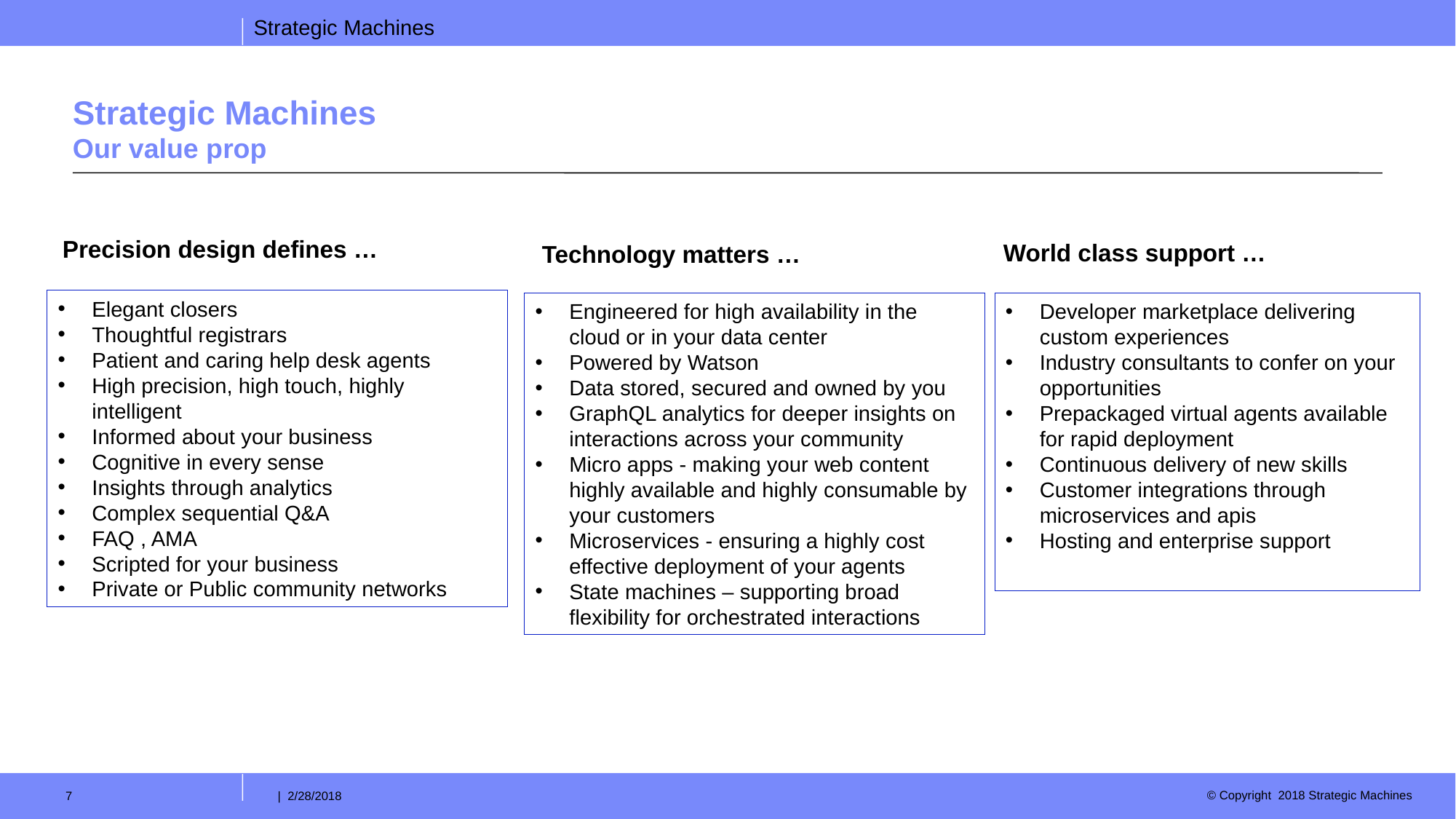

# Strategic Machines Our value prop
Precision design defines …
World class support …
Technology matters …
Elegant closers
Thoughtful registrars
Patient and caring help desk agents
High precision, high touch, highly intelligent
Informed about your business
Cognitive in every sense
Insights through analytics
Complex sequential Q&A
FAQ , AMA
Scripted for your business
Private or Public community networks
Engineered for high availability in the cloud or in your data center
Powered by Watson
Data stored, secured and owned by you
GraphQL analytics for deeper insights on interactions across your community
Micro apps - making your web content highly available and highly consumable by your customers
Microservices - ensuring a highly cost effective deployment of your agents
State machines – supporting broad flexibility for orchestrated interactions
Developer marketplace delivering custom experiences
Industry consultants to confer on your opportunities
Prepackaged virtual agents available for rapid deployment
Continuous delivery of new skills
Customer integrations through microservices and apis
Hosting and enterprise support

7
|  2/28/2018